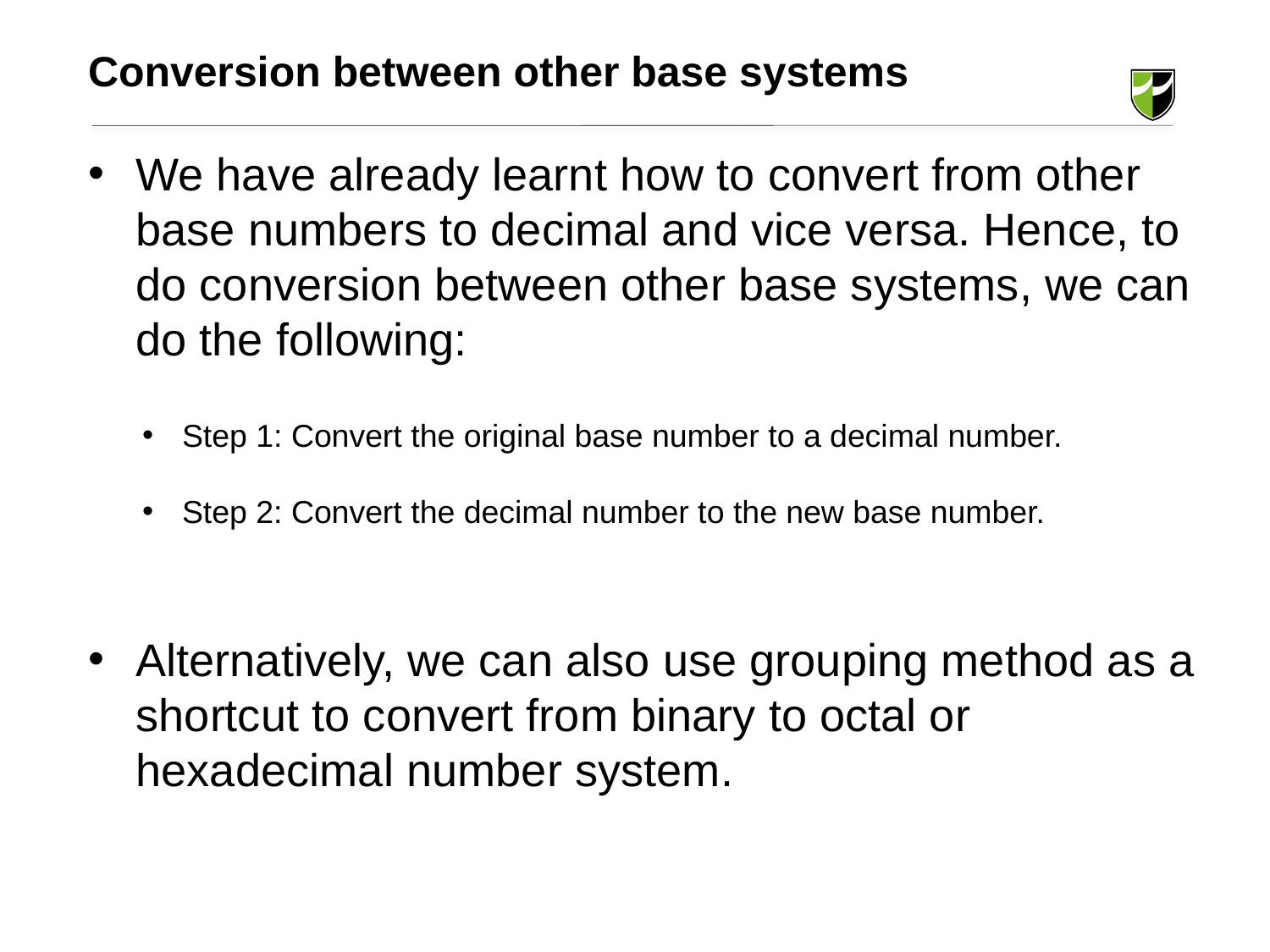

Conversion between other base systems
We have already learnt how to convert from other base numbers to decimal and vice versa. Hence, to do conversion between other base systems, we can do the following:

Alternatively, we can also use grouping method as a shortcut to convert from binary to octal or hexadecimal number system.

Step 1: Convert the original base number to a decimal number.

Step 2: Convert the decimal number to the new base number.